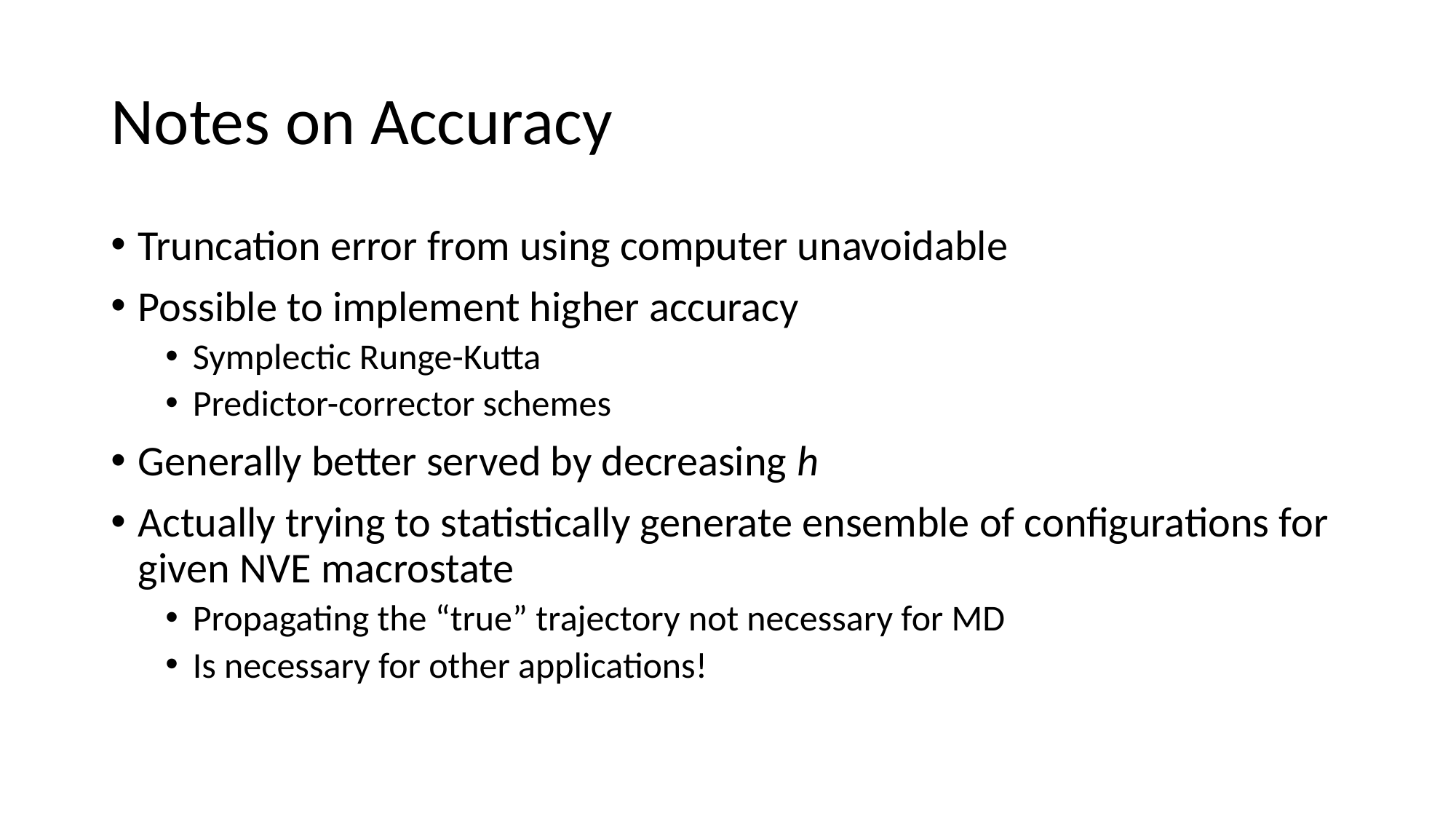

# Notes on Accuracy
Truncation error from using computer unavoidable
Possible to implement higher accuracy
Symplectic Runge-Kutta
Predictor-corrector schemes
Generally better served by decreasing h
Actually trying to statistically generate ensemble of configurations for given NVE macrostate
Propagating the “true” trajectory not necessary for MD
Is necessary for other applications!